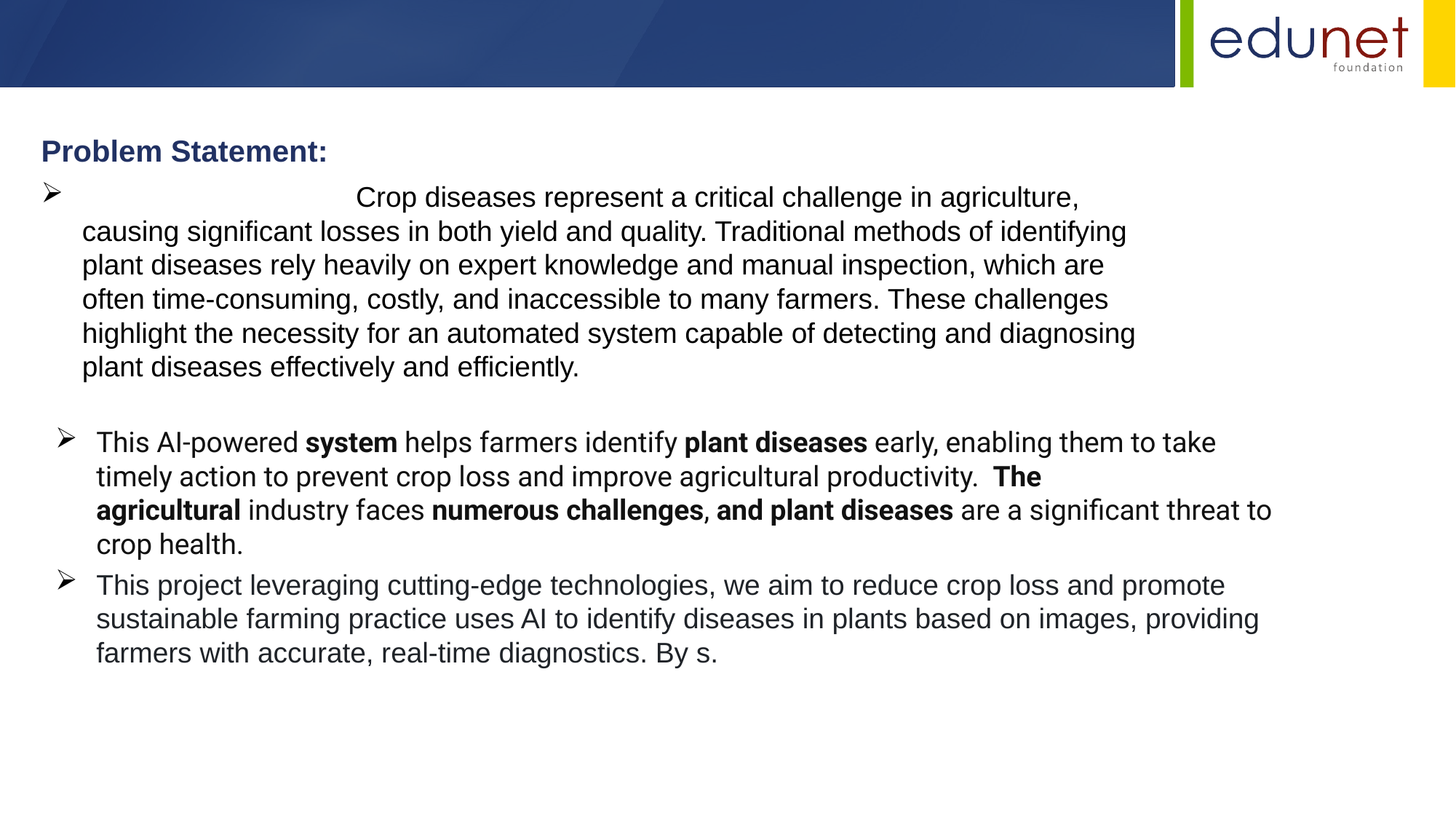

Problem Statement:
                                   Crop diseases represent a critical challenge in agriculture, causing significant losses in both yield and quality. Traditional methods of identifying plant diseases rely heavily on expert knowledge and manual inspection, which are often time-consuming, costly, and inaccessible to many farmers. These challenges highlight the necessity for an automated system capable of detecting and diagnosing plant diseases effectively and efficiently.
This AI-powered system helps farmers identify plant diseases early, enabling them to take timely action to prevent crop loss and improve agricultural productivity.  The agricultural industry faces numerous challenges, and plant diseases are a significant threat to crop health.
This project leveraging cutting-edge technologies, we aim to reduce crop loss and promote sustainable farming practice uses AI to identify diseases in plants based on images, providing farmers with accurate, real-time diagnostics. By s.